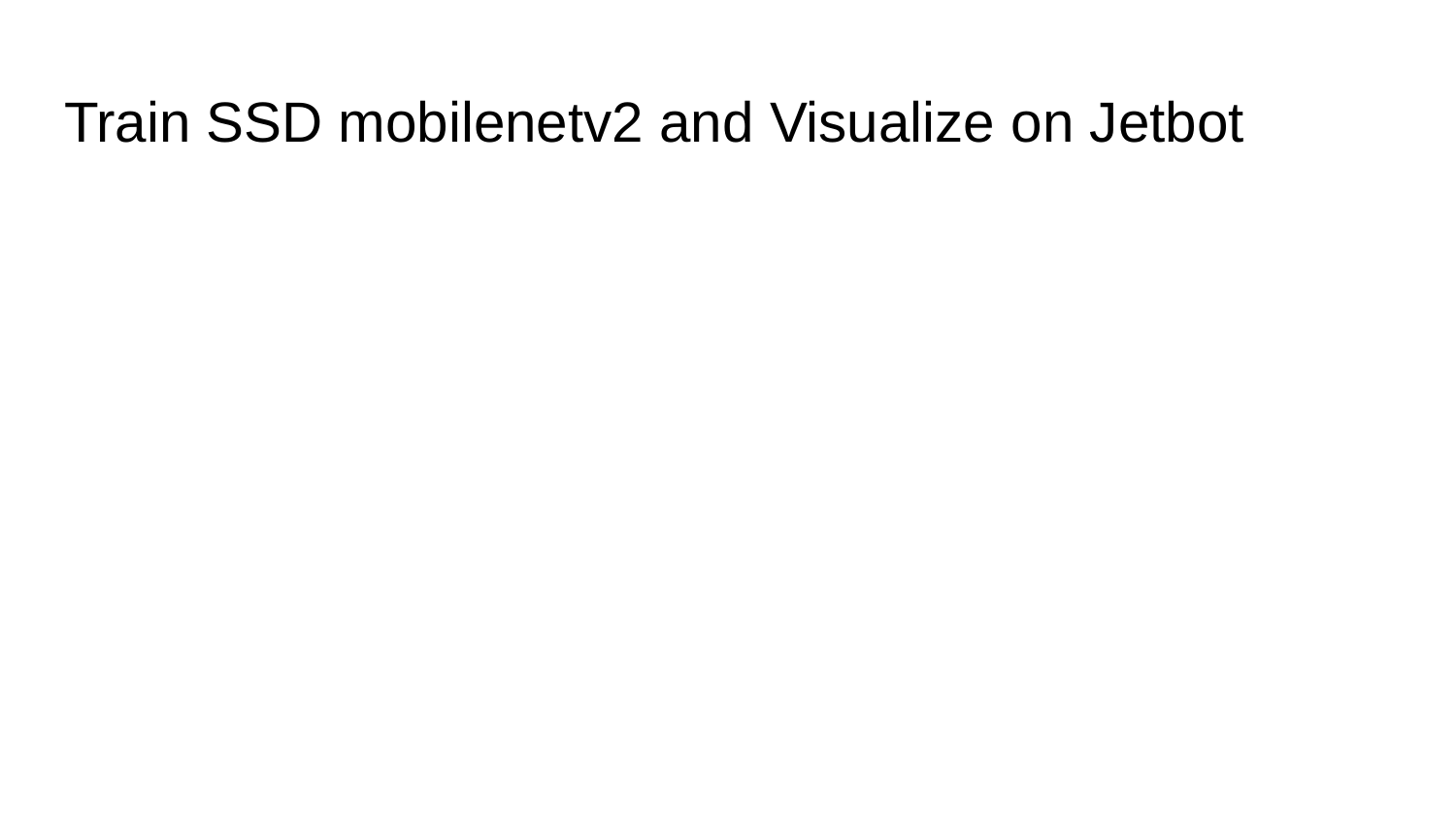

# Train SSD mobilenetv2 and Visualize on Jetbot